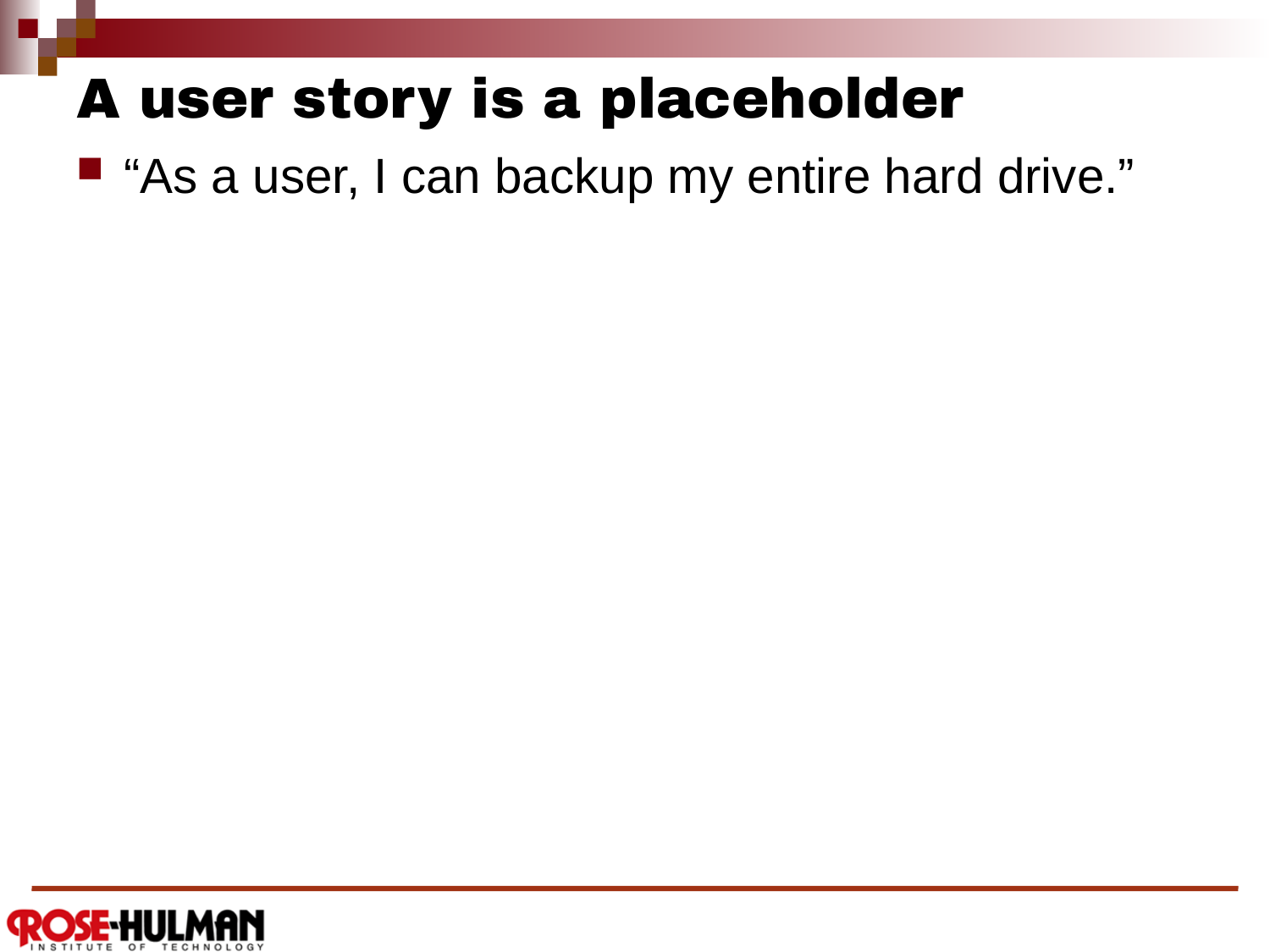

# A user story is a placeholder
“As a user, I can backup my entire hard drive.”